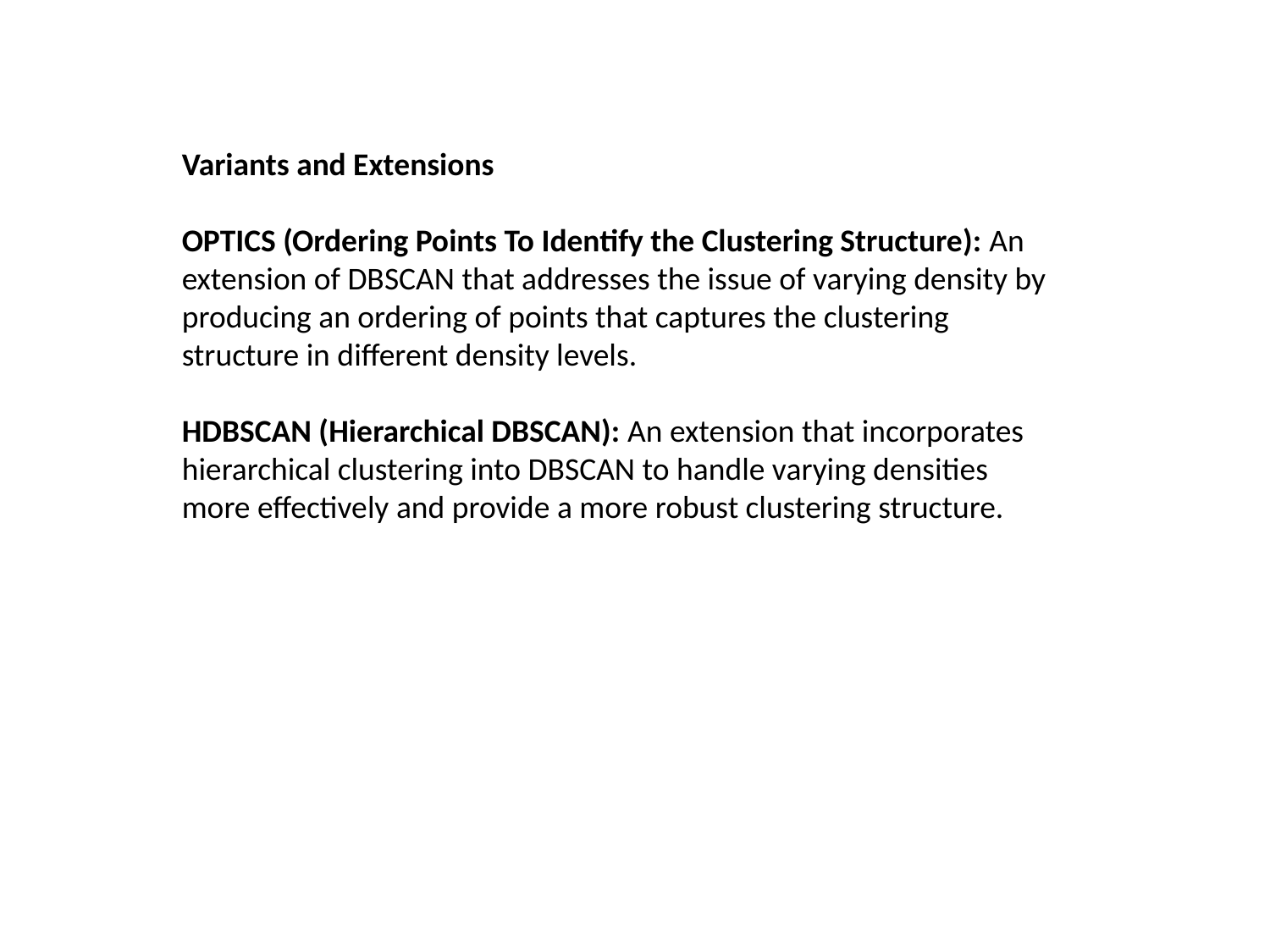

Variants and Extensions

OPTICS (Ordering Points To Identify the Clustering Structure): An extension of DBSCAN that addresses the issue of varying density by producing an ordering of points that captures the clustering structure in different density levels.

HDBSCAN (Hierarchical DBSCAN): An extension that incorporates hierarchical clustering into DBSCAN to handle varying densities more effectively and provide a more robust clustering structure.